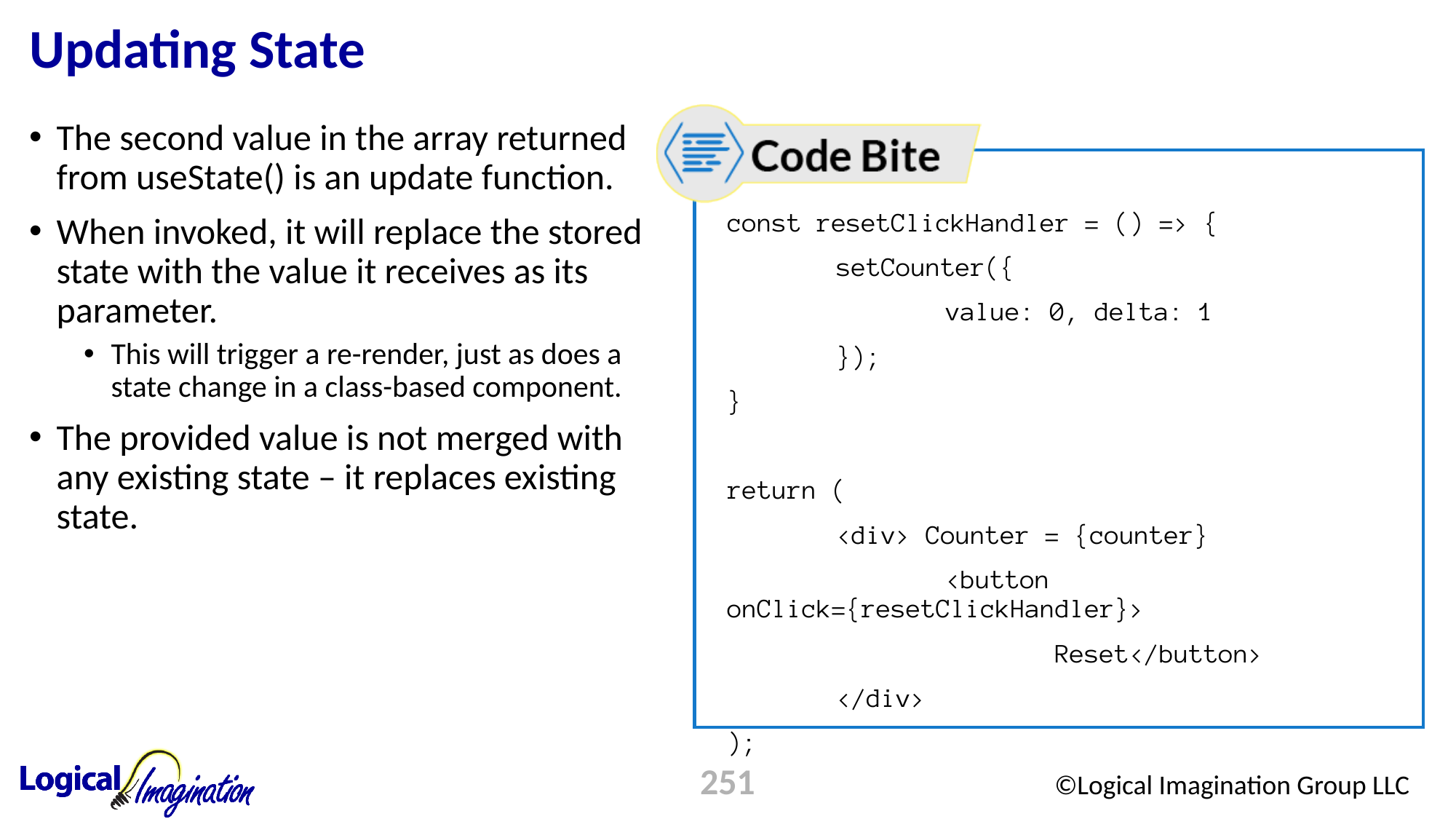

# Updating State
The second value in the array returned from useState() is an update function.
When invoked, it will replace the stored state with the value it receives as its parameter.
This will trigger a re-render, just as does a state change in a class-based component.
The provided value is not merged with any existing state – it replaces existing state.
const resetClickHandler = () => {
	setCounter({
		value: 0, delta: 1
	});
}

return (
	<div> Counter = {counter}
		<button onClick={resetClickHandler}>
			Reset</button>
	</div>
);

251